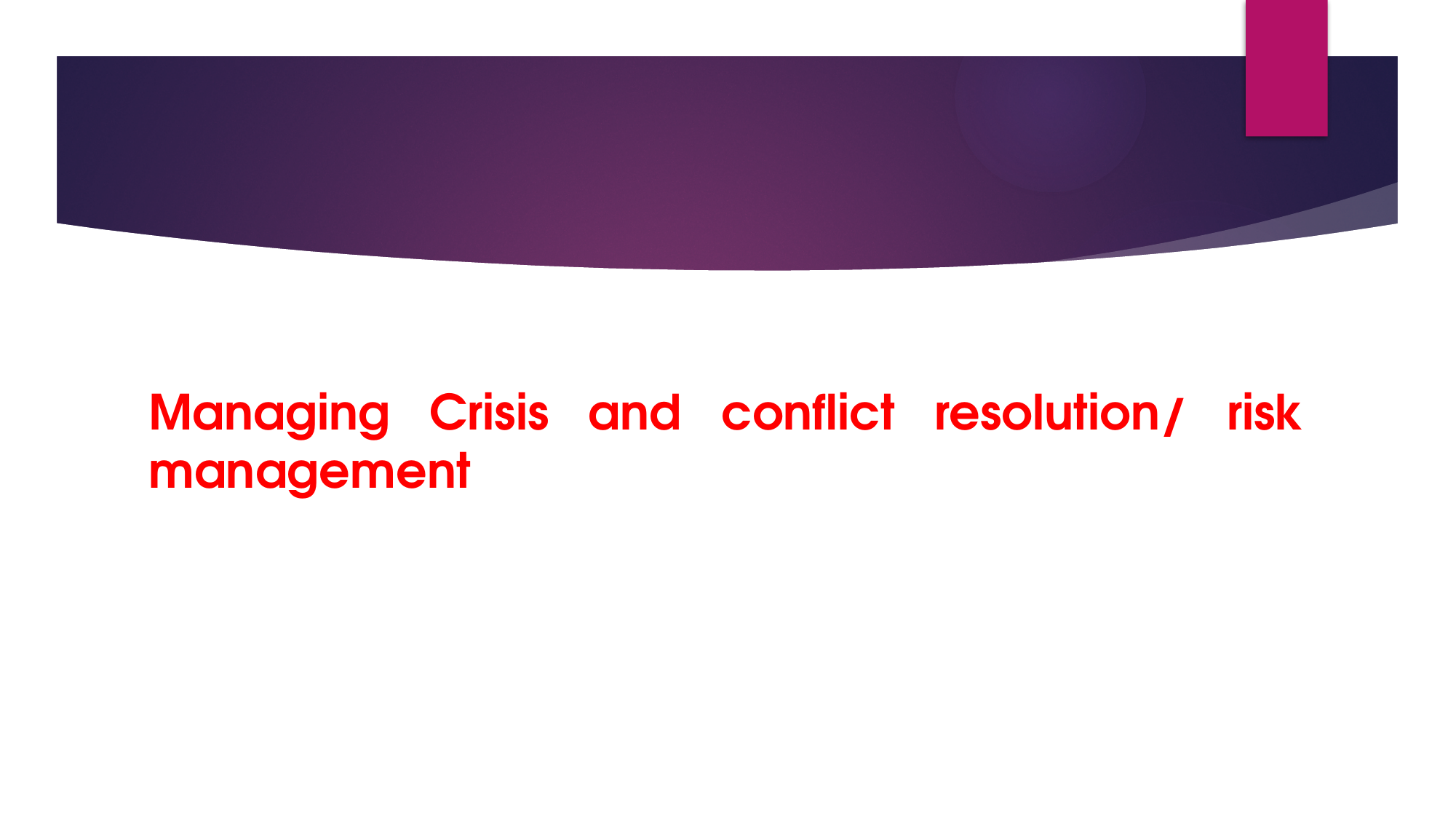

#
Managing Crisis and conflict resolution/ risk management